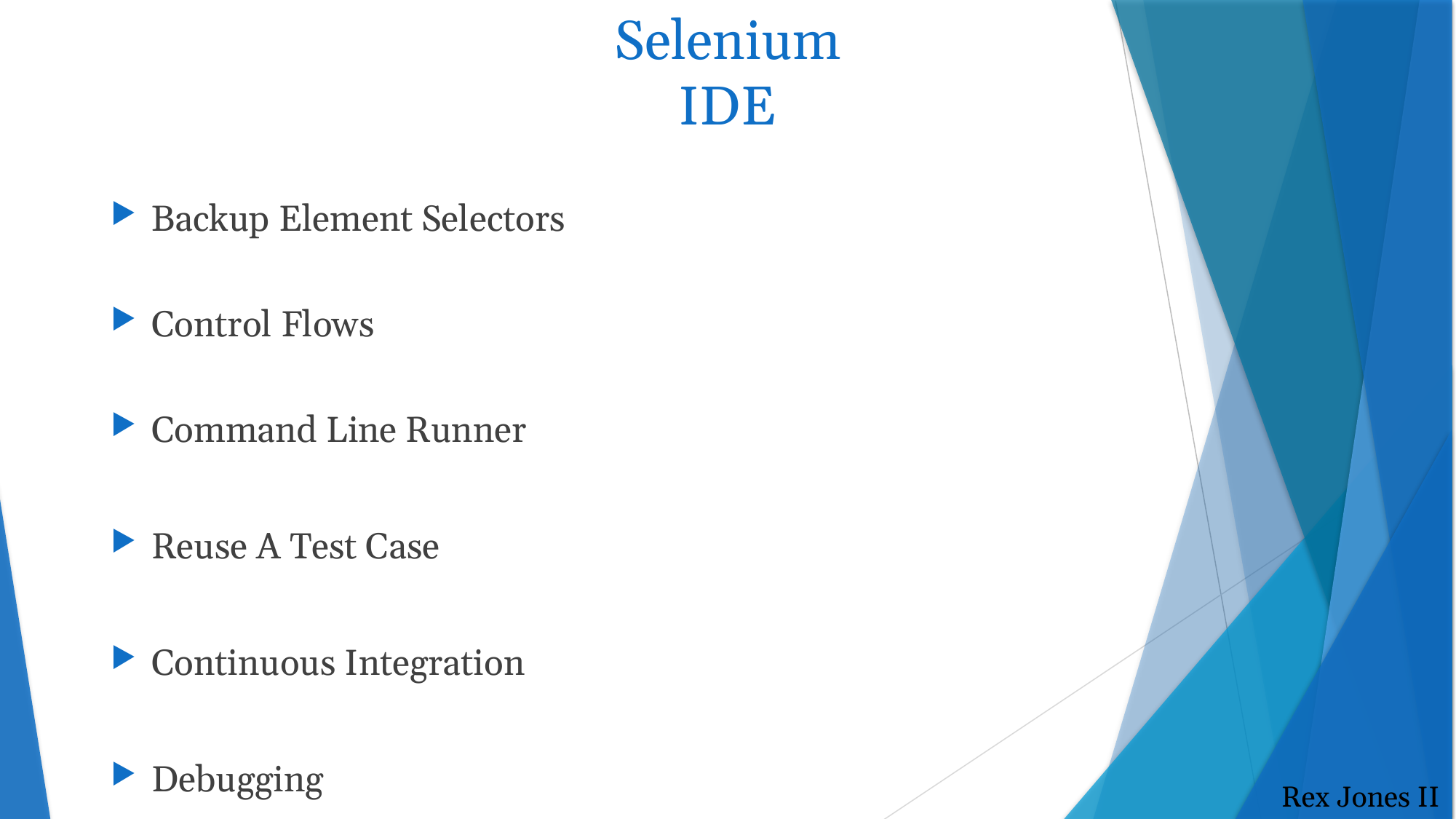

# Selenium IDE
Backup Element Selectors

Control Flows

Command Line Runner

Reuse A Test Case

Continuous Integration

Debugging